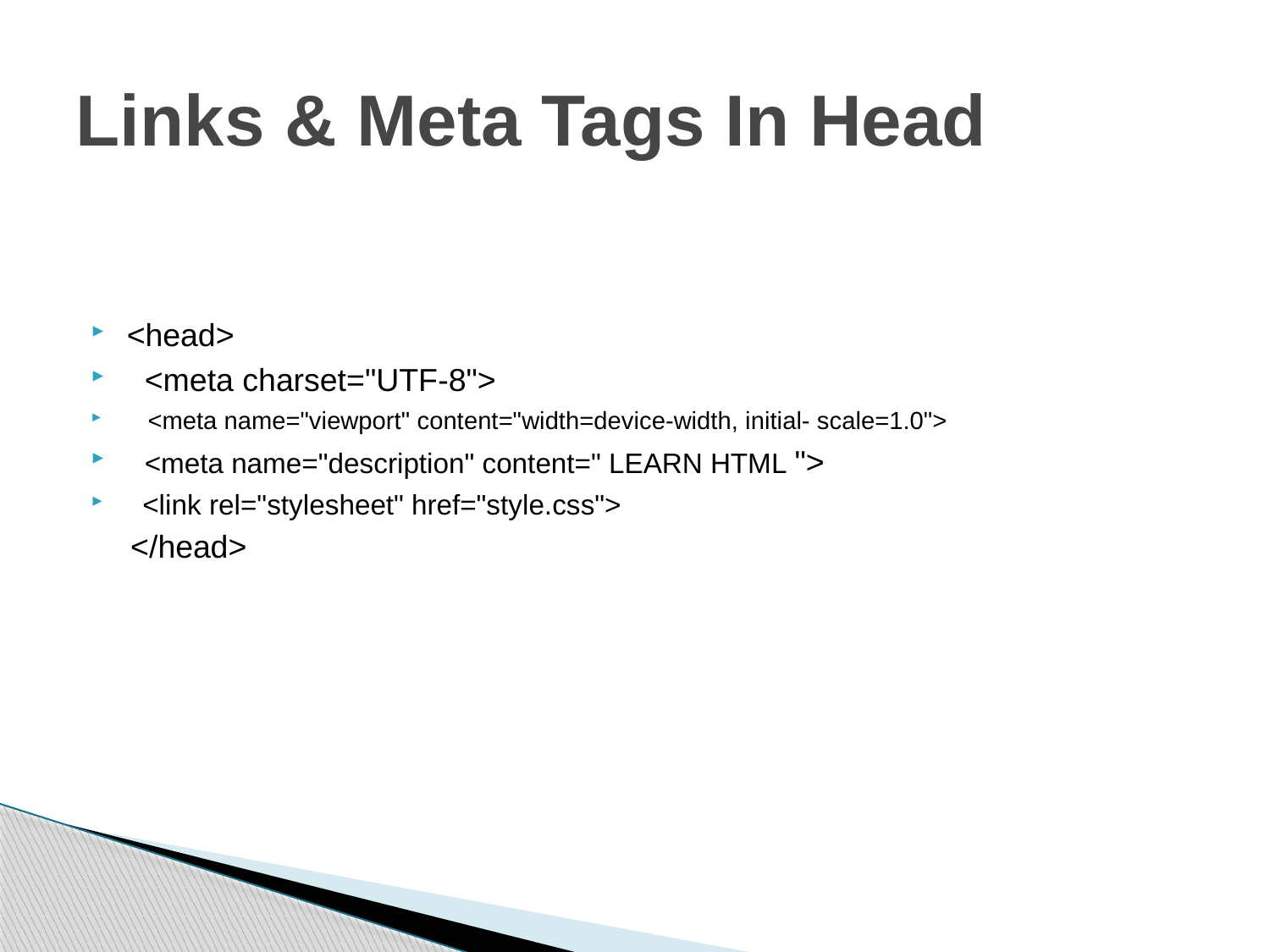

# Links & Meta Tags In Head

<head>
  <meta charset="UTF-8">
   <meta name="viewport" content="width=device-width, initial- scale=1.0">
  <meta name="description" content=" LEARN HTML ">
  <link rel="stylesheet" href="style.css">
</head>